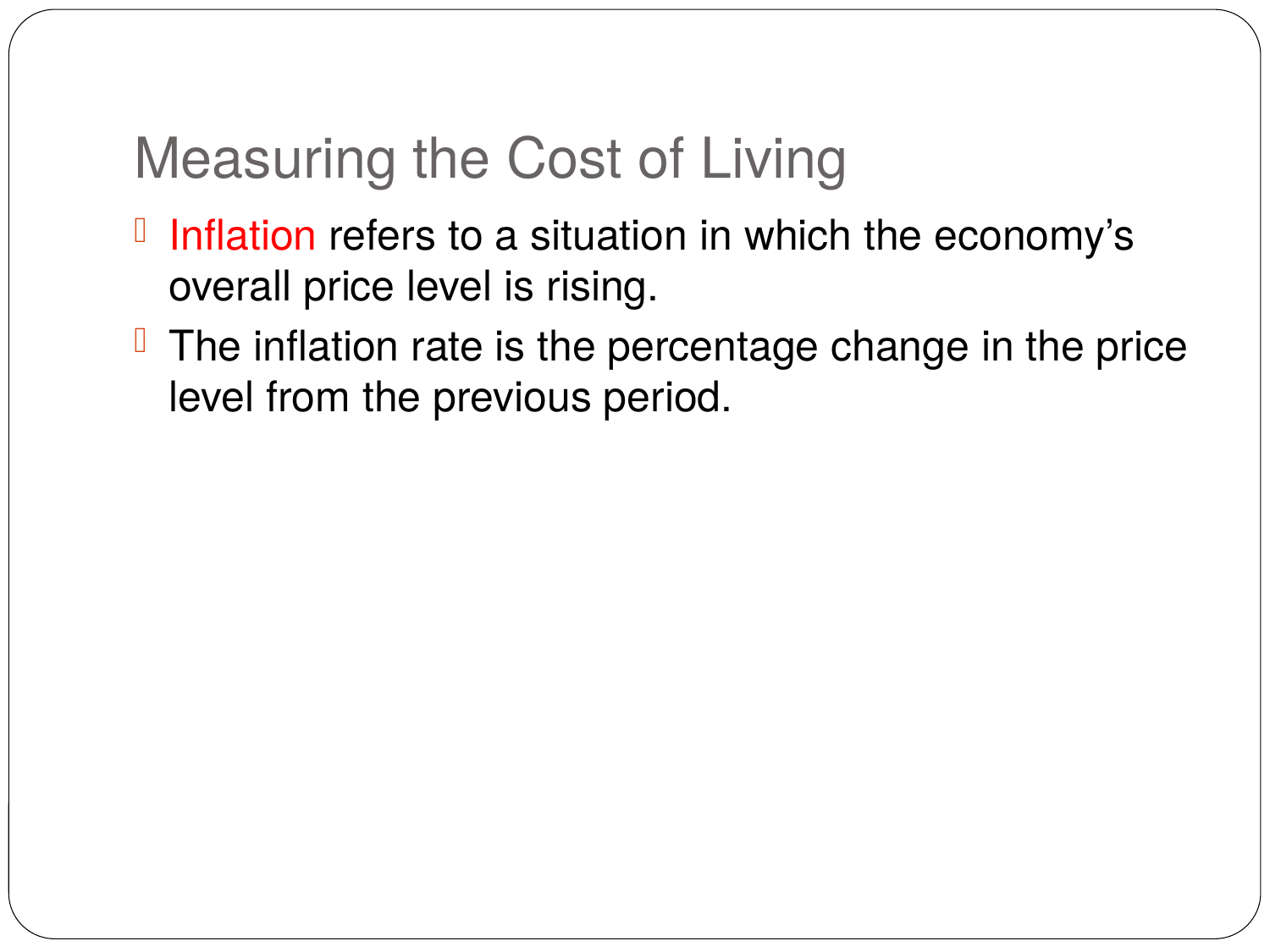

# Measuring the Cost of Living
Inflation refers to a situation in which the economy’s overall price level is rising.
The inflation rate is the percentage change in the price level from the previous period.